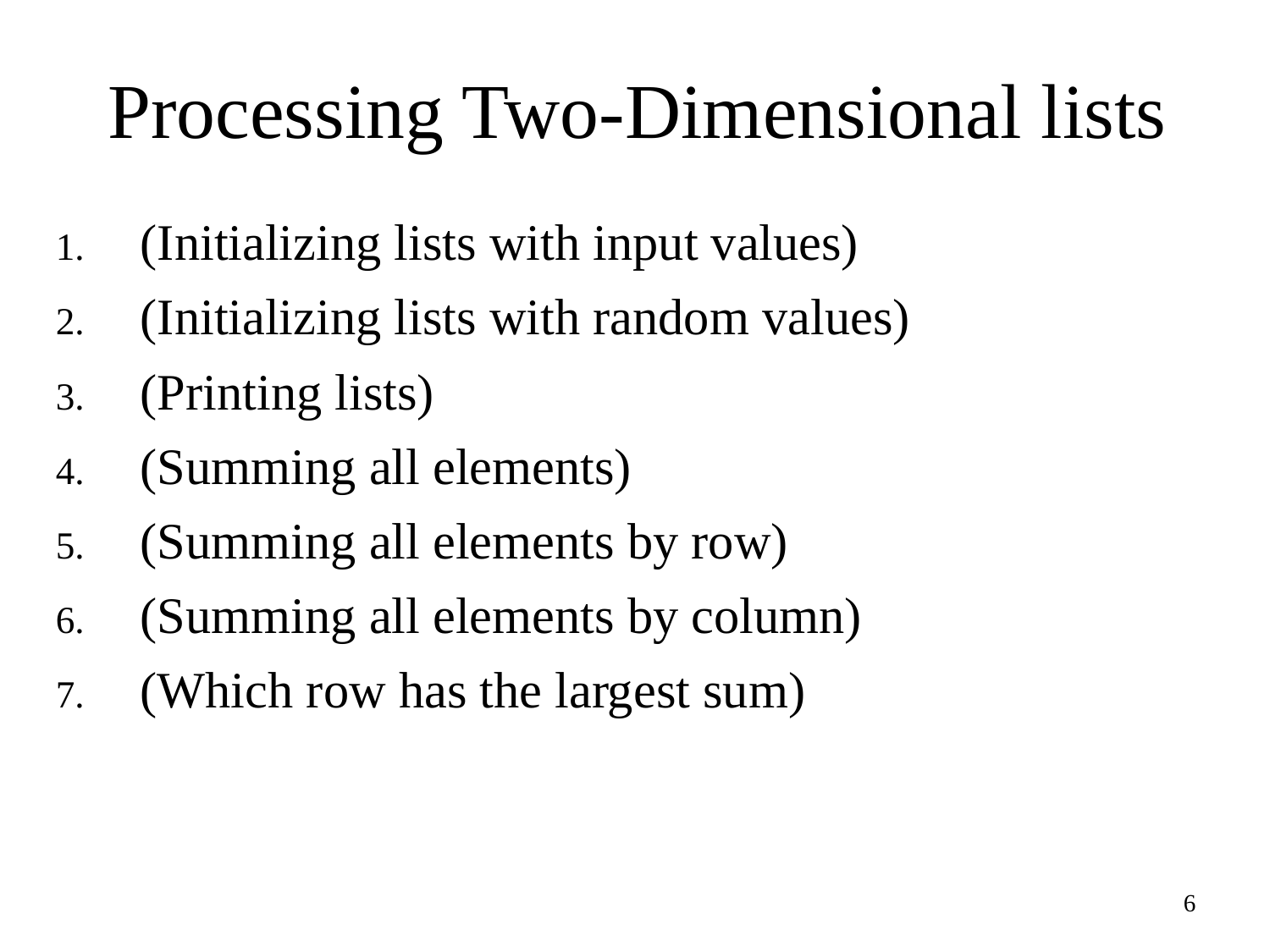

# Processing Two-Dimensional lists
(Initializing lists with input values)
(Initializing lists with random values)
(Printing lists)
(Summing all elements)
(Summing all elements by row)
(Summing all elements by column)
(Which row has the largest sum)

6